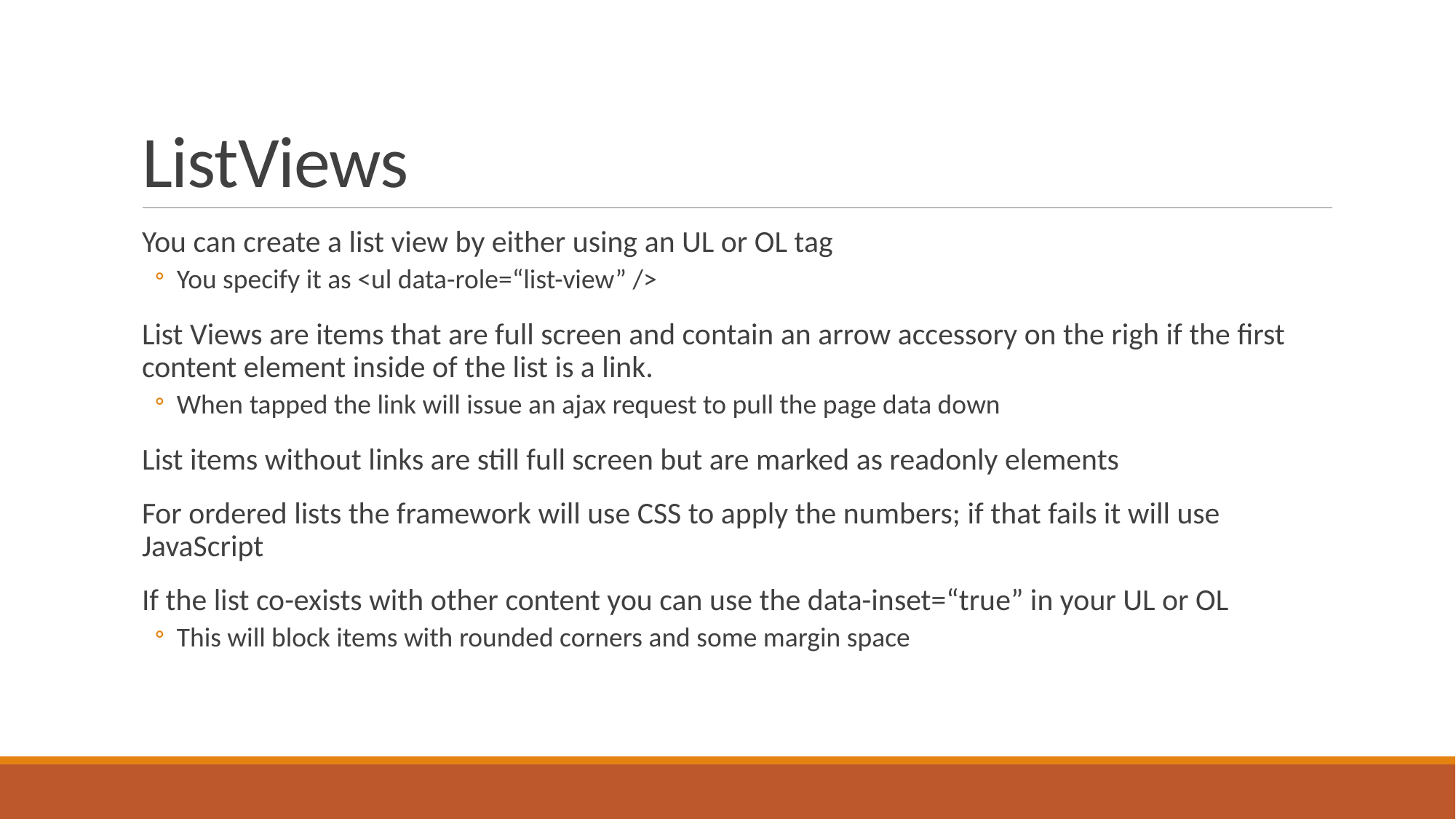

# ListViews
You can create a list view by either using an UL or OL tag
You specify it as <ul data-role=“list-view” />
List Views are items that are full screen and contain an arrow accessory on the righ if the first content element inside of the list is a link.
When tapped the link will issue an ajax request to pull the page data down
List items without links are still full screen but are marked as readonly elements
For ordered lists the framework will use CSS to apply the numbers; if that fails it will use JavaScript
If the list co-exists with other content you can use the data-inset=“true” in your UL or OL
This will block items with rounded corners and some margin space